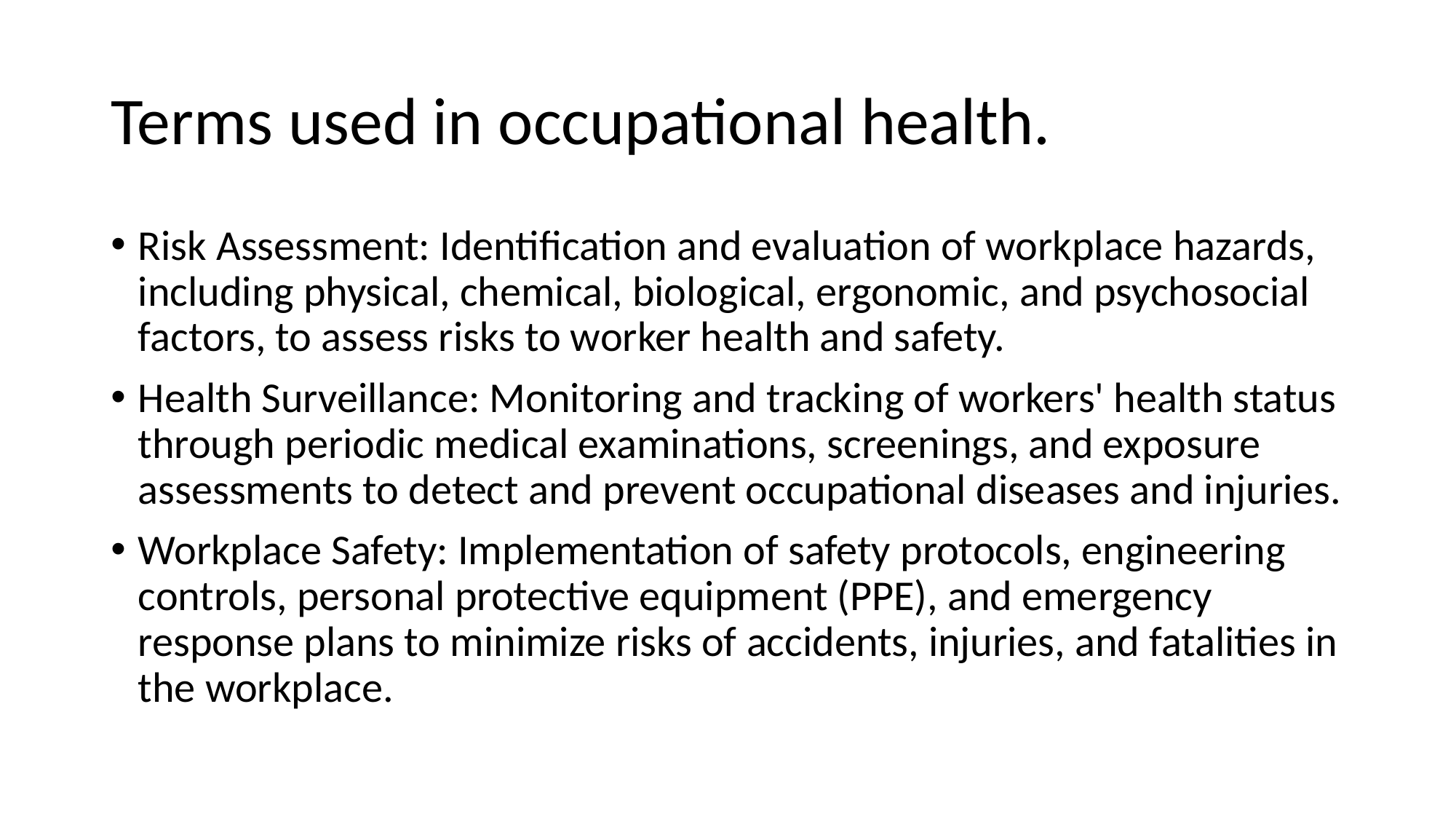

# Terms used in occupational health.
Risk Assessment: Identification and evaluation of workplace hazards, including physical, chemical, biological, ergonomic, and psychosocial factors, to assess risks to worker health and safety.
Health Surveillance: Monitoring and tracking of workers' health status through periodic medical examinations, screenings, and exposure assessments to detect and prevent occupational diseases and injuries.
Workplace Safety: Implementation of safety protocols, engineering controls, personal protective equipment (PPE), and emergency response plans to minimize risks of accidents, injuries, and fatalities in the workplace.